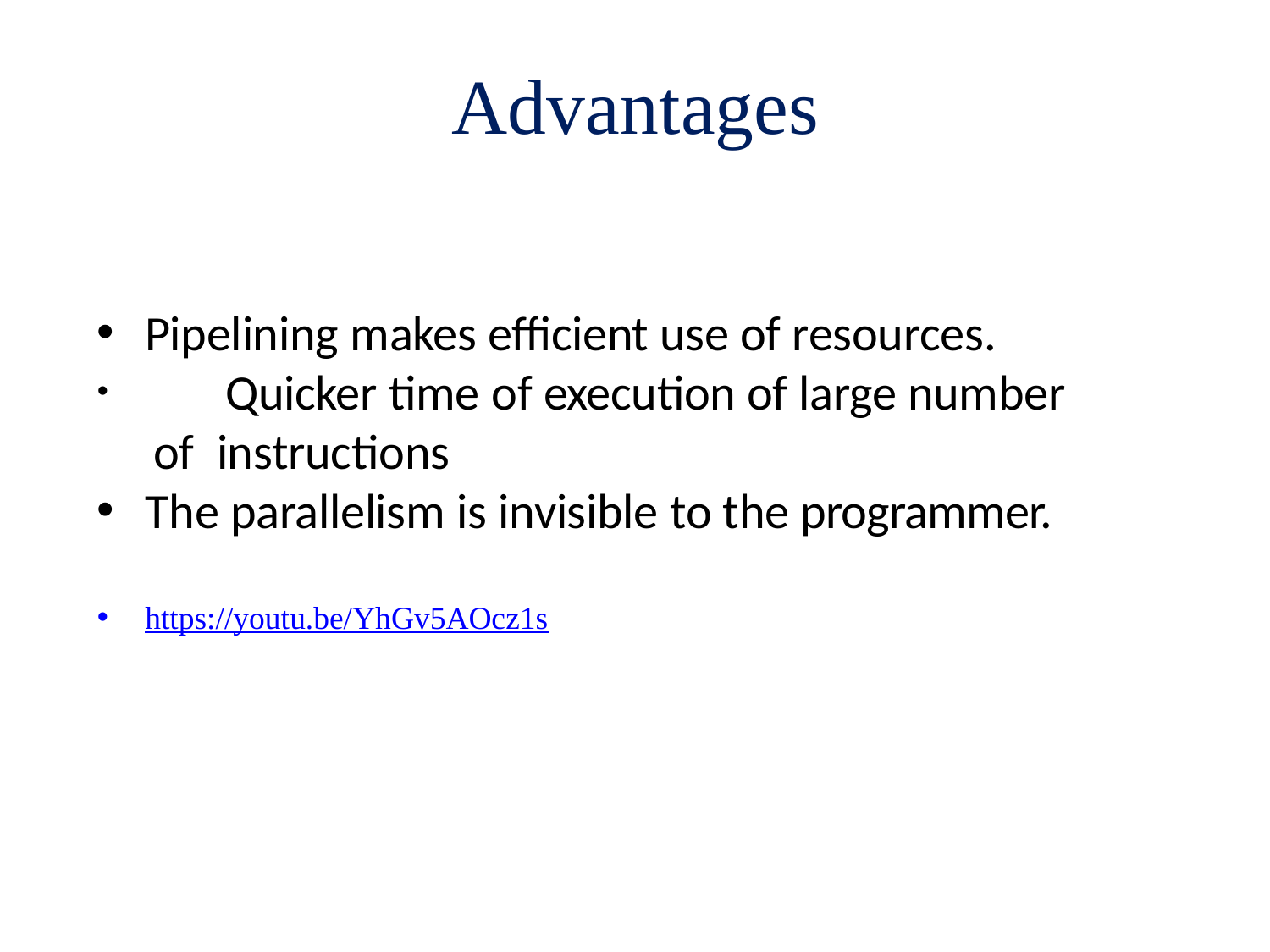

# Advantages
Pipelining makes efficient use of resources.
	Quicker time of execution of large number of  instructions
The parallelism is invisible to the programmer.

https://youtu.be/YhGv5AOcz1s